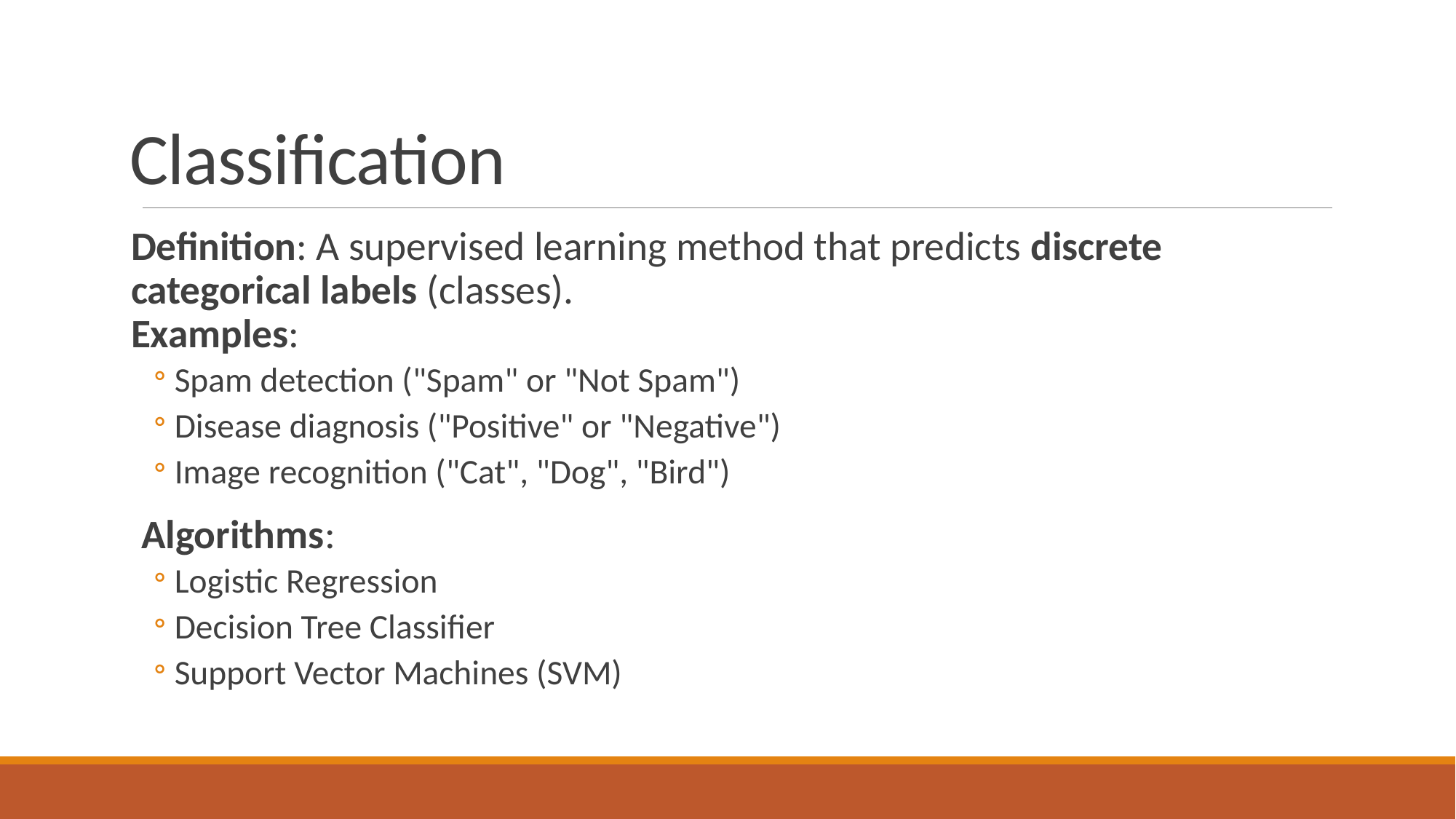

# Classification
Definition: A supervised learning method that predicts discrete categorical labels (classes).
Examples:
Spam detection ("Spam" or "Not Spam")
Disease diagnosis ("Positive" or "Negative")
Image recognition ("Cat", "Dog", "Bird")
Algorithms:
Logistic Regression
Decision Tree Classifier
Support Vector Machines (SVM)